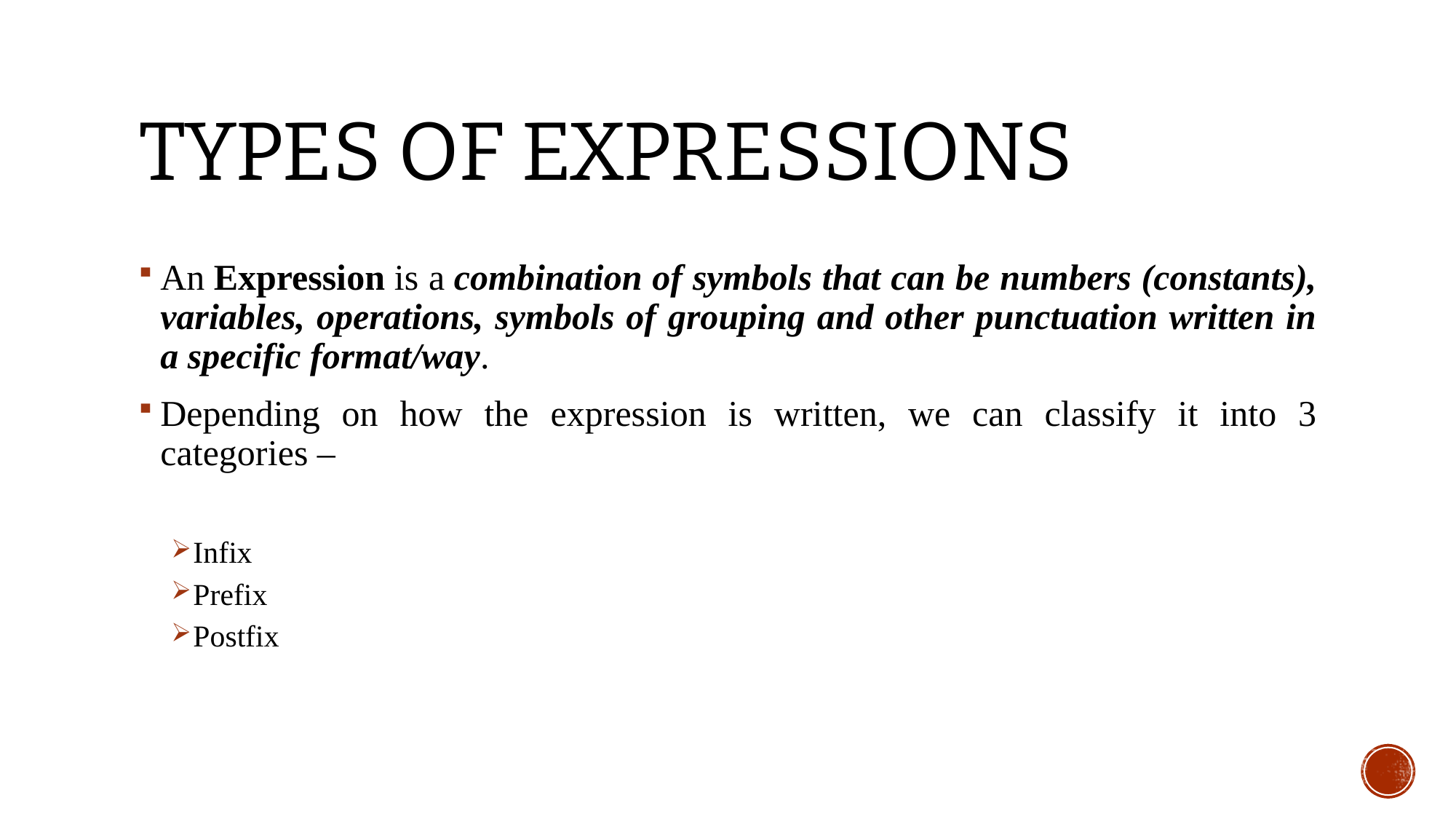

# Types of expressions
An Expression is a combination of symbols that can be numbers (constants), variables, operations, symbols of grouping and other punctuation written in a specific format/way.
Depending on how the expression is written, we can classify it into 3 categories –

Infix
Prefix
Postfix